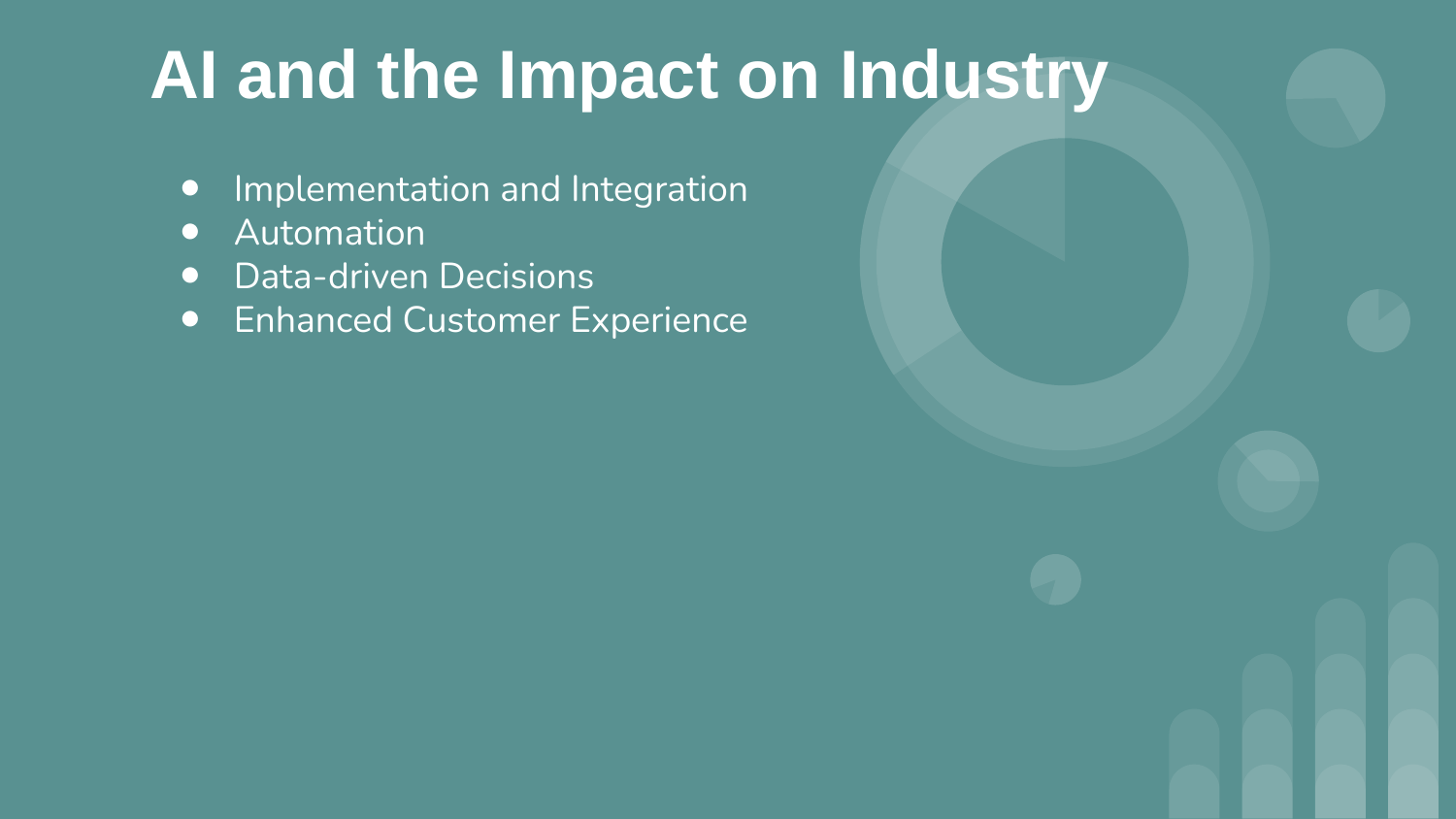

# AI and the Impact on Industry
Implementation and Integration
Automation
Data-driven Decisions
Enhanced Customer Experience